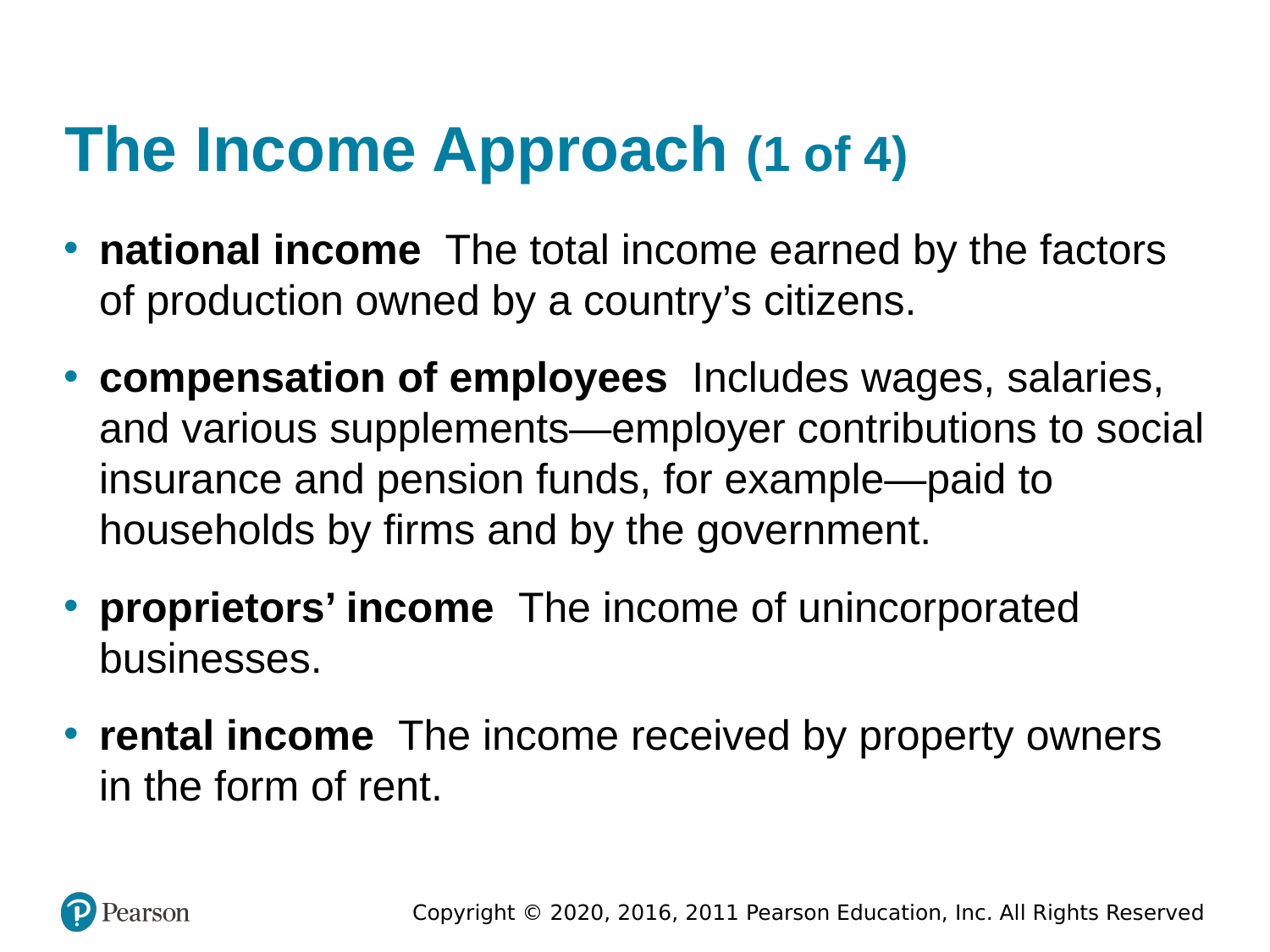

# The Income Approach (1 of 4)
national income  The total income earned by the factors of production owned by a country’s citizens.
compensation of employees  Includes wages, salaries, and various supplements—employer contributions to social insurance and pension funds, for example—paid to households by firms and by the government.
proprietors’ income  The income of unincorporated businesses.
rental income  The income received by property owners in the form of rent.